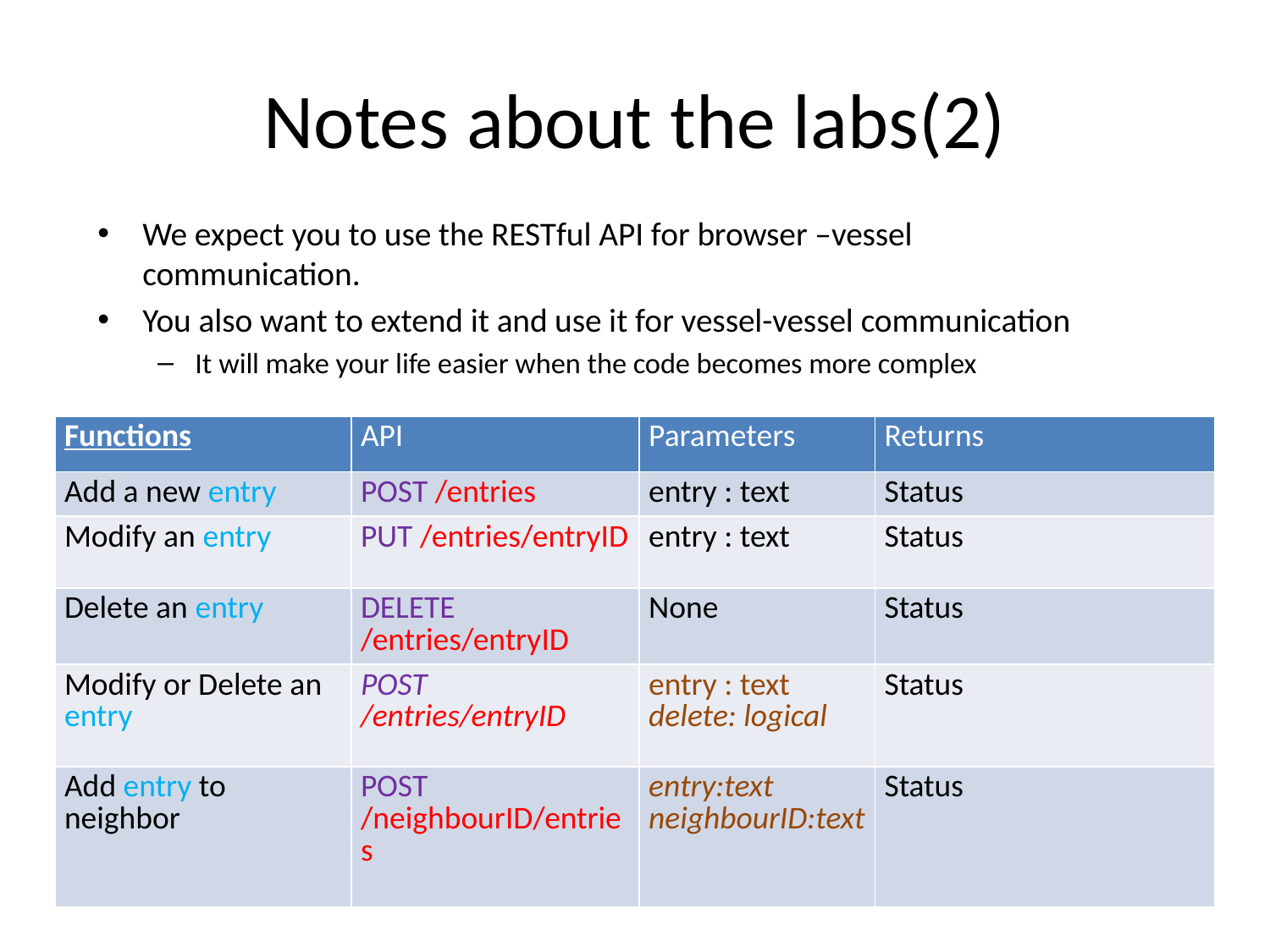

# Notes about the labs(2)
We expect you to use the RESTful API for browser –vessel communication.
You also want to extend it and use it for vessel-vessel communication
It will make your life easier when the code becomes more complex

| Functions | API | Parameters | Returns |
| --- | --- | --- | --- |
| Add a new entry | POST /entries | entry : text | Status |
| Modify an entry | PUT /entries/entryID | entry : text | Status |
| Delete an entry | DELETE /entries/entryID | None | Status |
| Modify or Delete an entry | POST /entries/entryID | entry : text delete: logical | Status |
| Add entry to neighbor | POST /neighbourID/entries | entry:text neighbourID:text | Status |